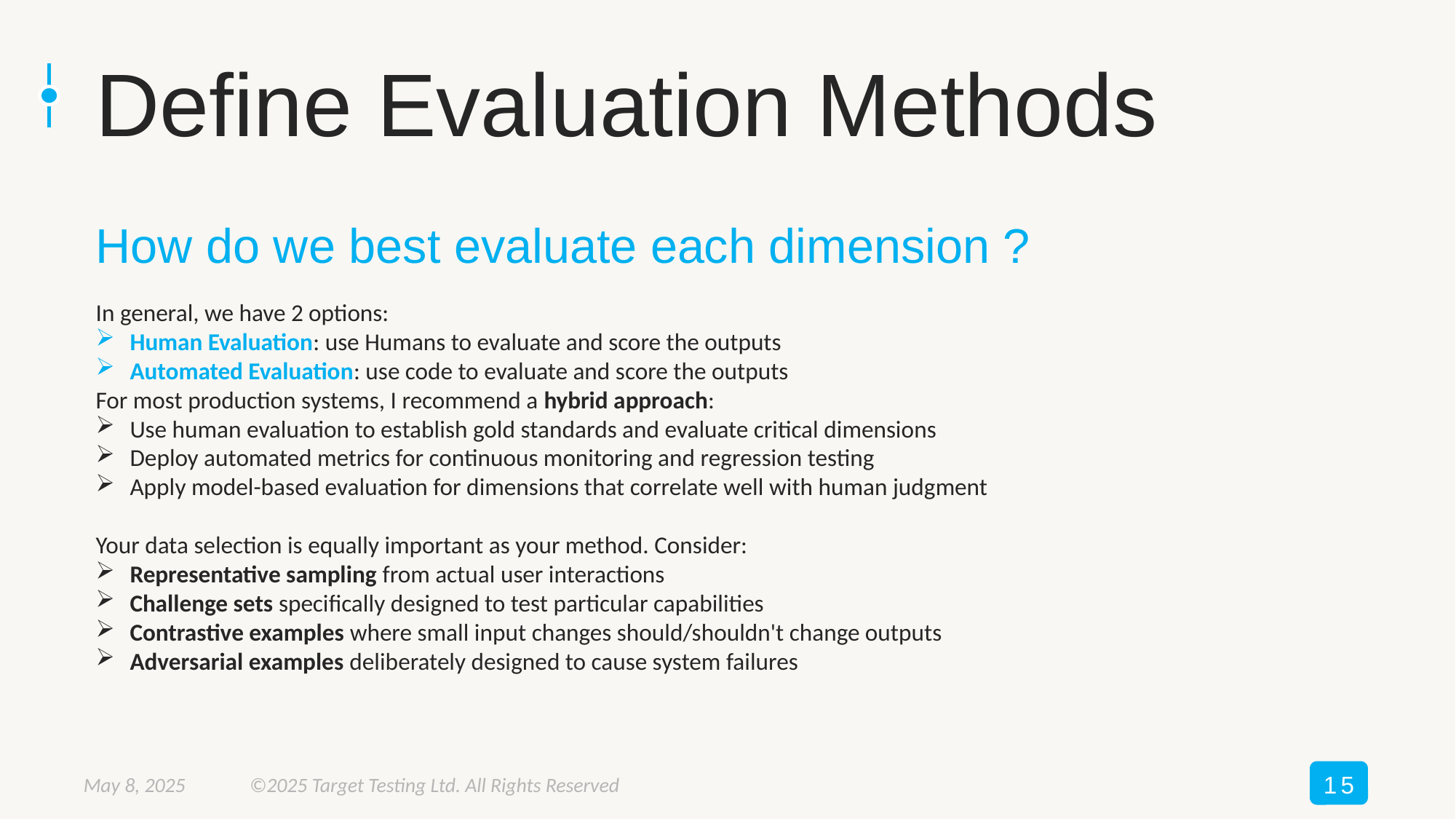

# Define Evaluation Methods
How do we best evaluate each dimension ?
In general, we have 2 options:
Human Evaluation: use Humans to evaluate and score the outputs
Automated Evaluation: use code to evaluate and score the outputs
For most production systems, I recommend a hybrid approach:
Use human evaluation to establish gold standards and evaluate critical dimensions
Deploy automated metrics for continuous monitoring and regression testing
Apply model-based evaluation for dimensions that correlate well with human judgment

Your data selection is equally important as your method. Consider:
Representative sampling from actual user interactions
Challenge sets specifically designed to test particular capabilities
Contrastive examples where small input changes should/shouldn't change outputs
Adversarial examples deliberately designed to cause system failures

15
May 8, 2025
©2025 Target Testing Ltd. All Rights Reserved